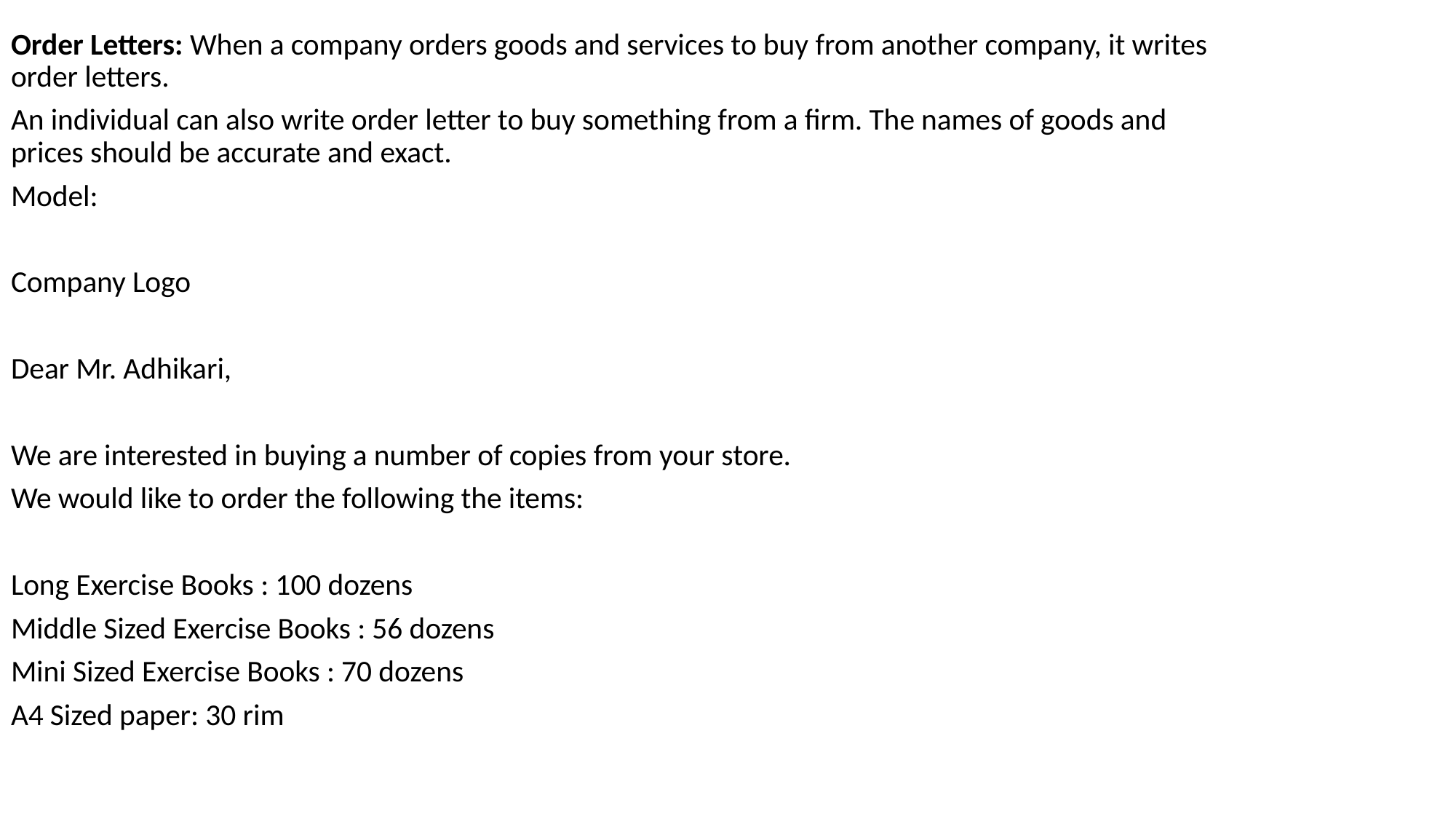

Order Letters: When a company orders goods and services to buy from another company, it writes order letters.
An individual can also write order letter to buy something from a firm. The names of goods and prices should be accurate and exact.
Model:

Company Logo

Dear Mr. Adhikari,

We are interested in buying a number of copies from your store.
We would like to order the following the items:

Long Exercise Books : 100 dozens
Middle Sized Exercise Books : 56 dozens
Mini Sized Exercise Books : 70 dozens
A4 Sized paper: 30 rim